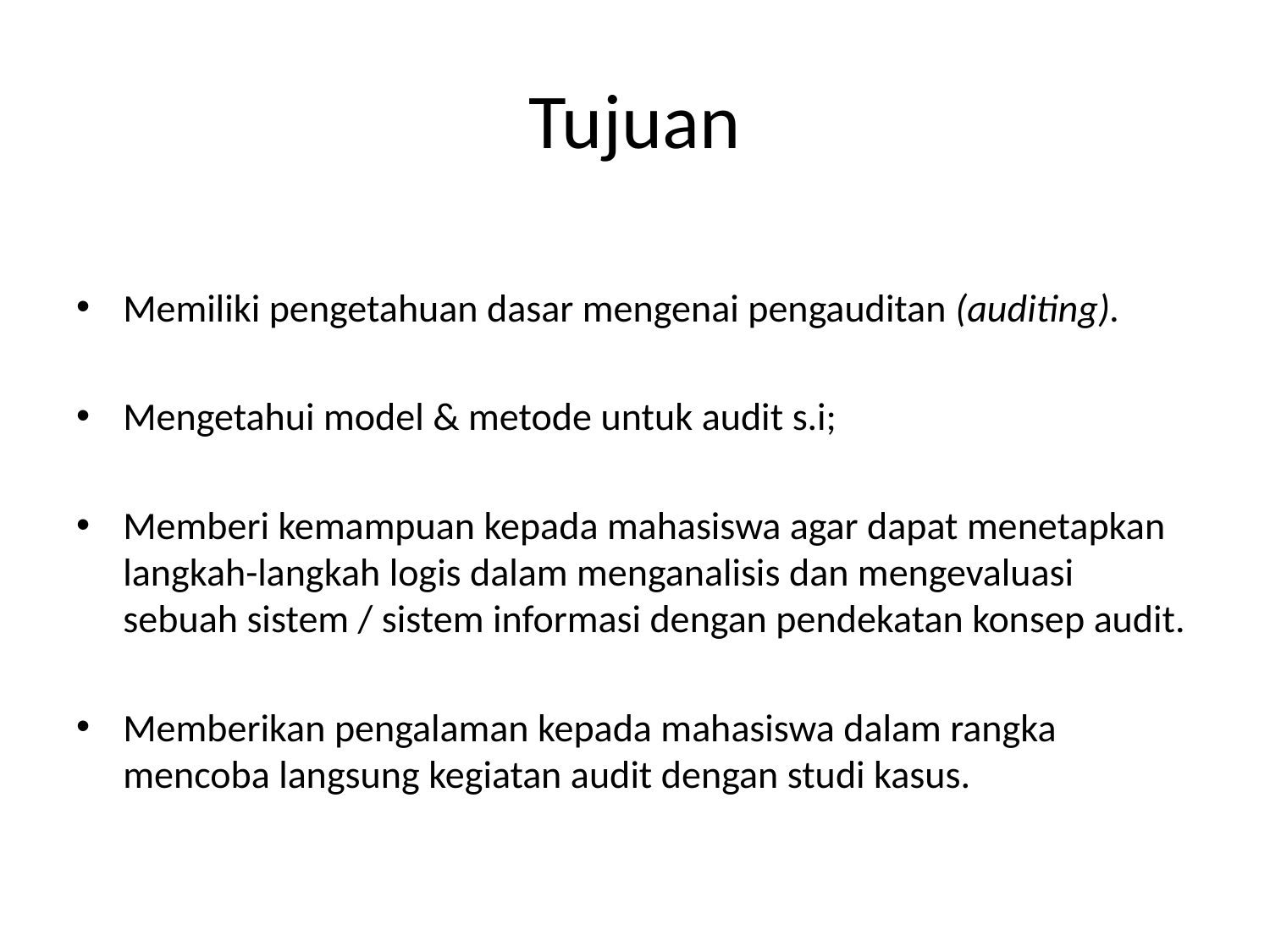

# Tujuan

Memiliki pengetahuan dasar mengenai pengauditan (auditing).

Mengetahui model & metode untuk audit s.i;

Memberi kemampuan kepada mahasiswa agar dapat menetapkan langkah-langkah logis dalam menganalisis dan mengevaluasi sebuah sistem / sistem informasi dengan pendekatan konsep audit.

Memberikan pengalaman kepada mahasiswa dalam rangka mencoba langsung kegiatan audit dengan studi kasus.